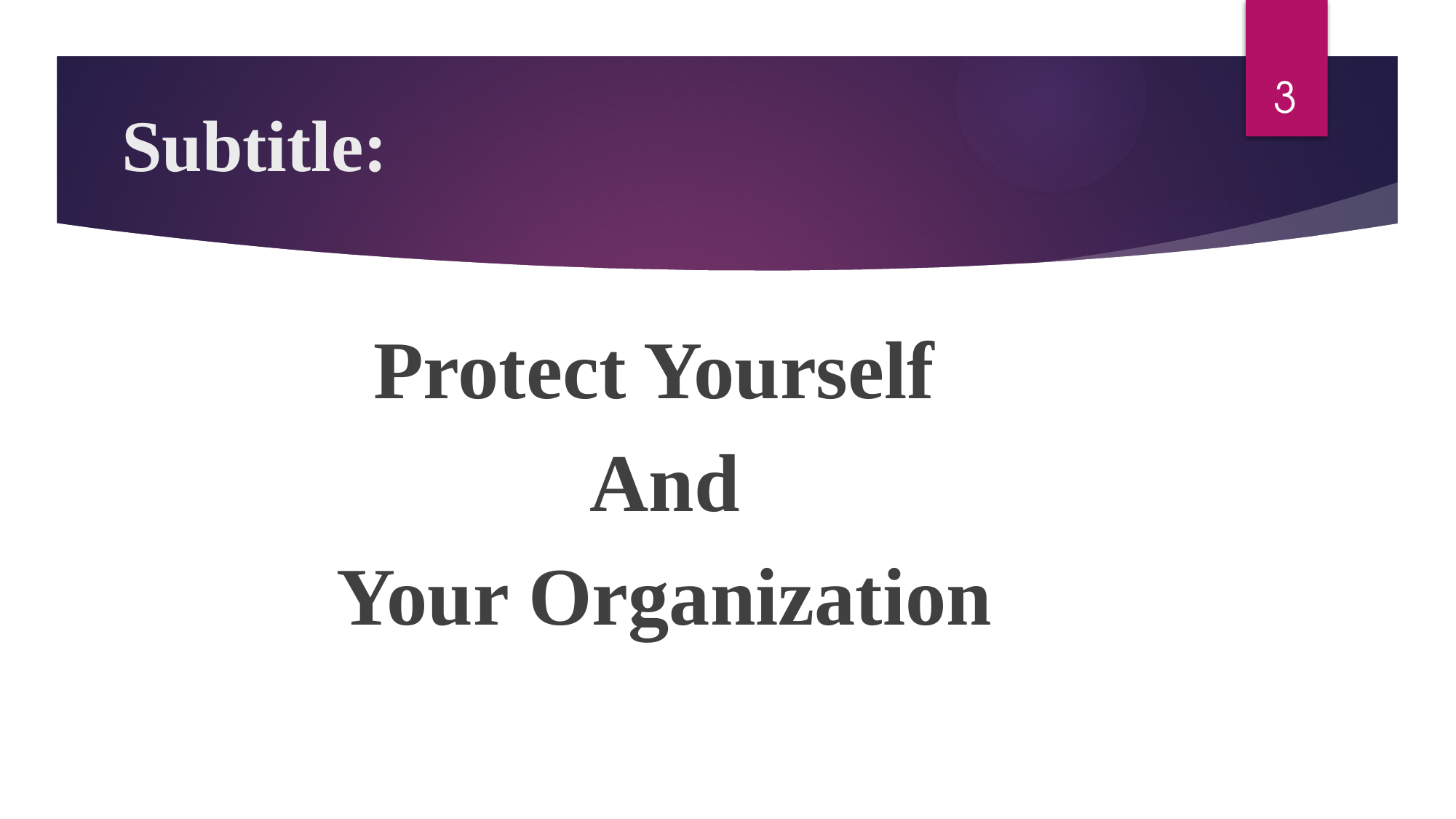

3
# Subtitle:
Protect Yourself
And
Your Organization